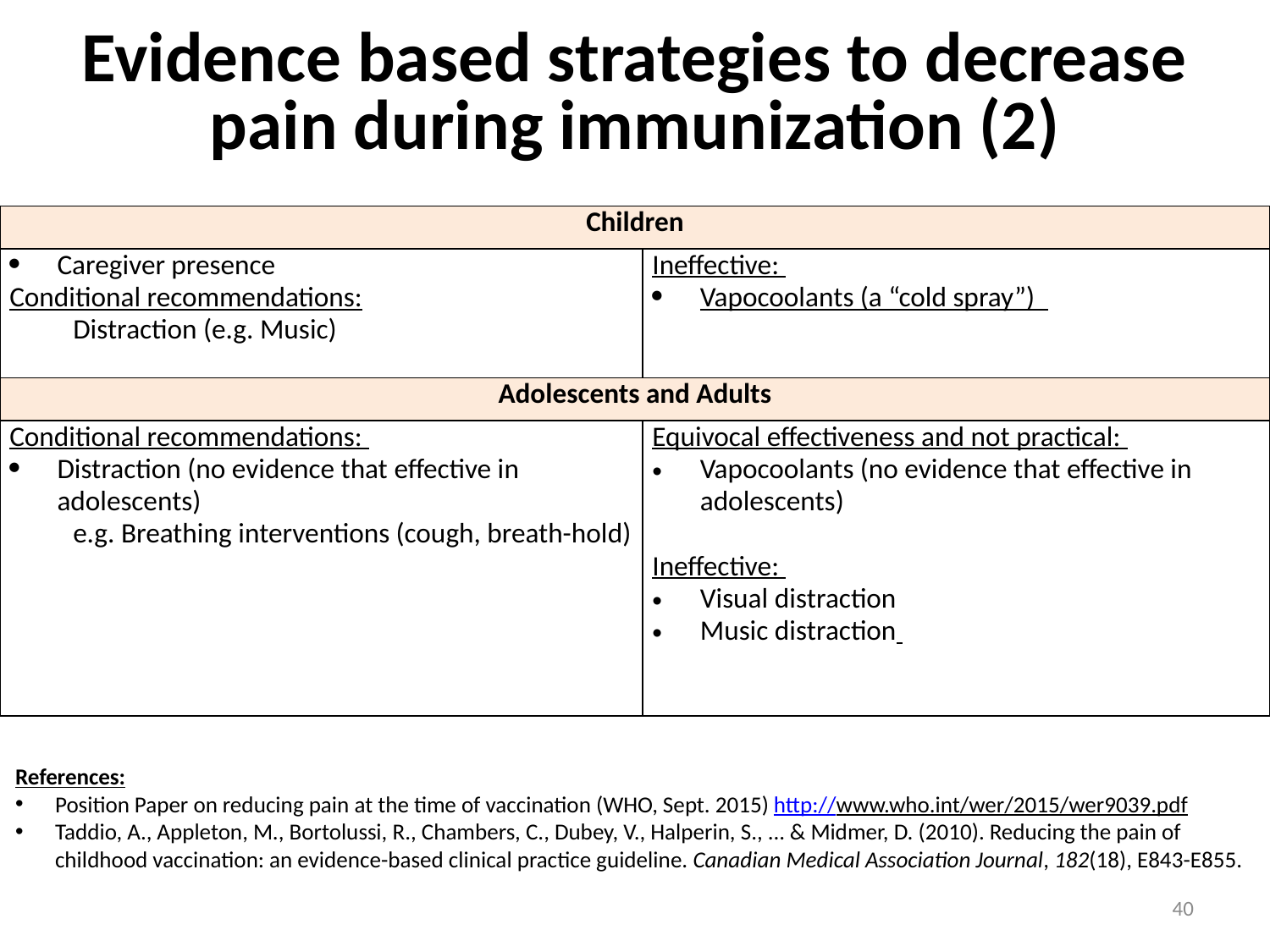

# Evidence based strategies to decrease pain during immunization (2)
| Children |  |
| --- | --- |
| Caregiver presence Conditional recommendations: Distraction (e.g. Music) | Ineffective: Vapocoolants (a “cold spray”) |
| Adolescents and Adults |  |
| Conditional recommendations: Distraction (no evidence that effective in adolescents) e.g. Breathing interventions (cough, breath-hold) | Equivocal effectiveness and not practical: Vapocoolants (no evidence that effective in adolescents)   Ineffective: Visual distraction Music distraction |
References:
Position Paper on reducing pain at the time of vaccination (WHO, Sept. 2015) http://www.who.int/wer/2015/wer9039.pdf
Taddio, A., Appleton, M., Bortolussi, R., Chambers, C., Dubey, V., Halperin, S., ... & Midmer, D. (2010). Reducing the pain of childhood vaccination: an evidence-based clinical practice guideline. Canadian Medical Association Journal, 182(18), E843-E855.
40